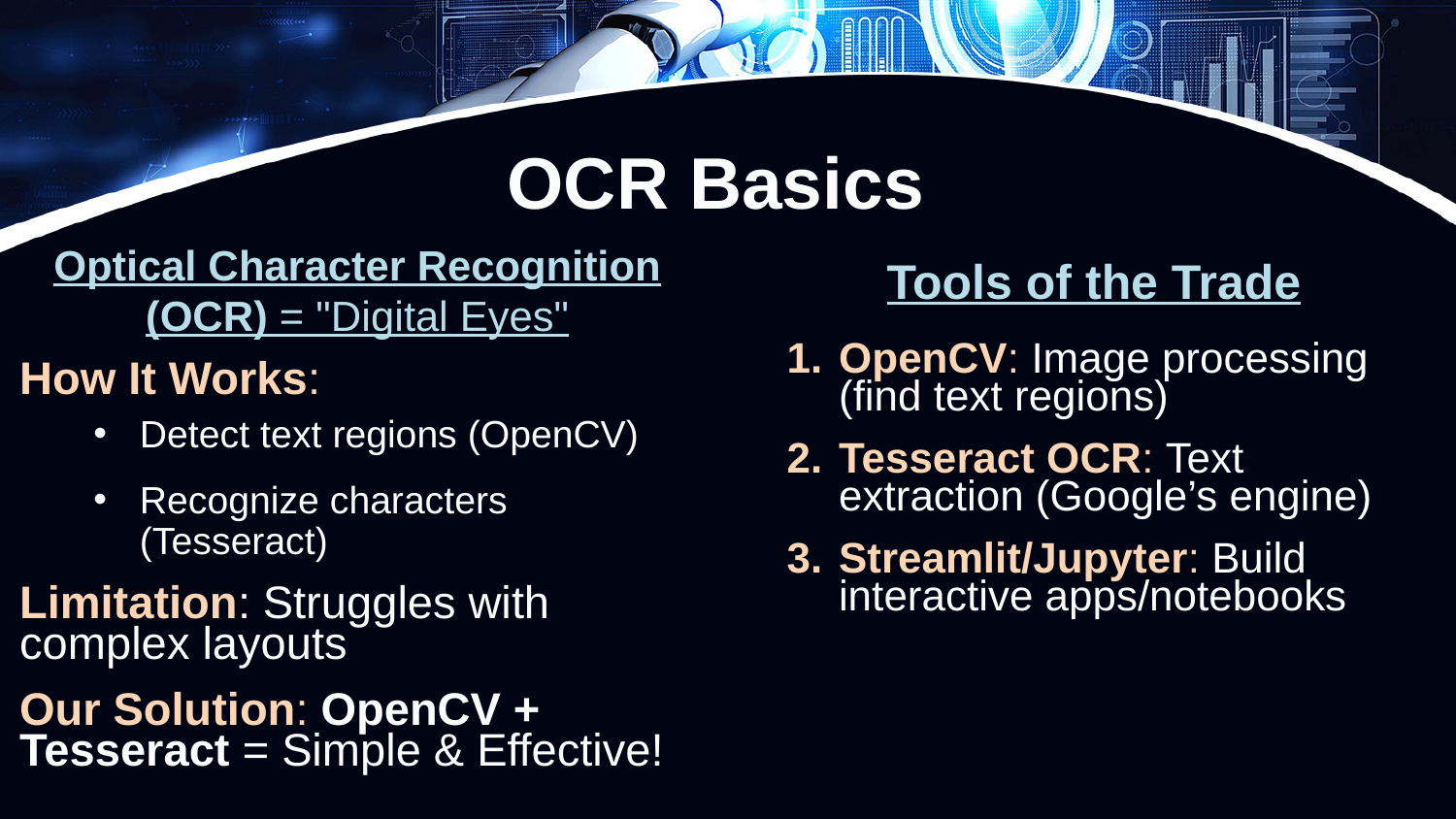

# OCR Basics
Optical Character Recognition (OCR) = "Digital Eyes"
Tools of the Trade
OpenCV: Image processing (find text regions)
Tesseract OCR: Text extraction (Google’s engine)
Streamlit/Jupyter: Build interactive apps/notebooks
How It Works:
Detect text regions (OpenCV)
Recognize characters (Tesseract)
Limitation: Struggles with complex layouts
Our Solution: OpenCV + Tesseract = Simple & Effective!